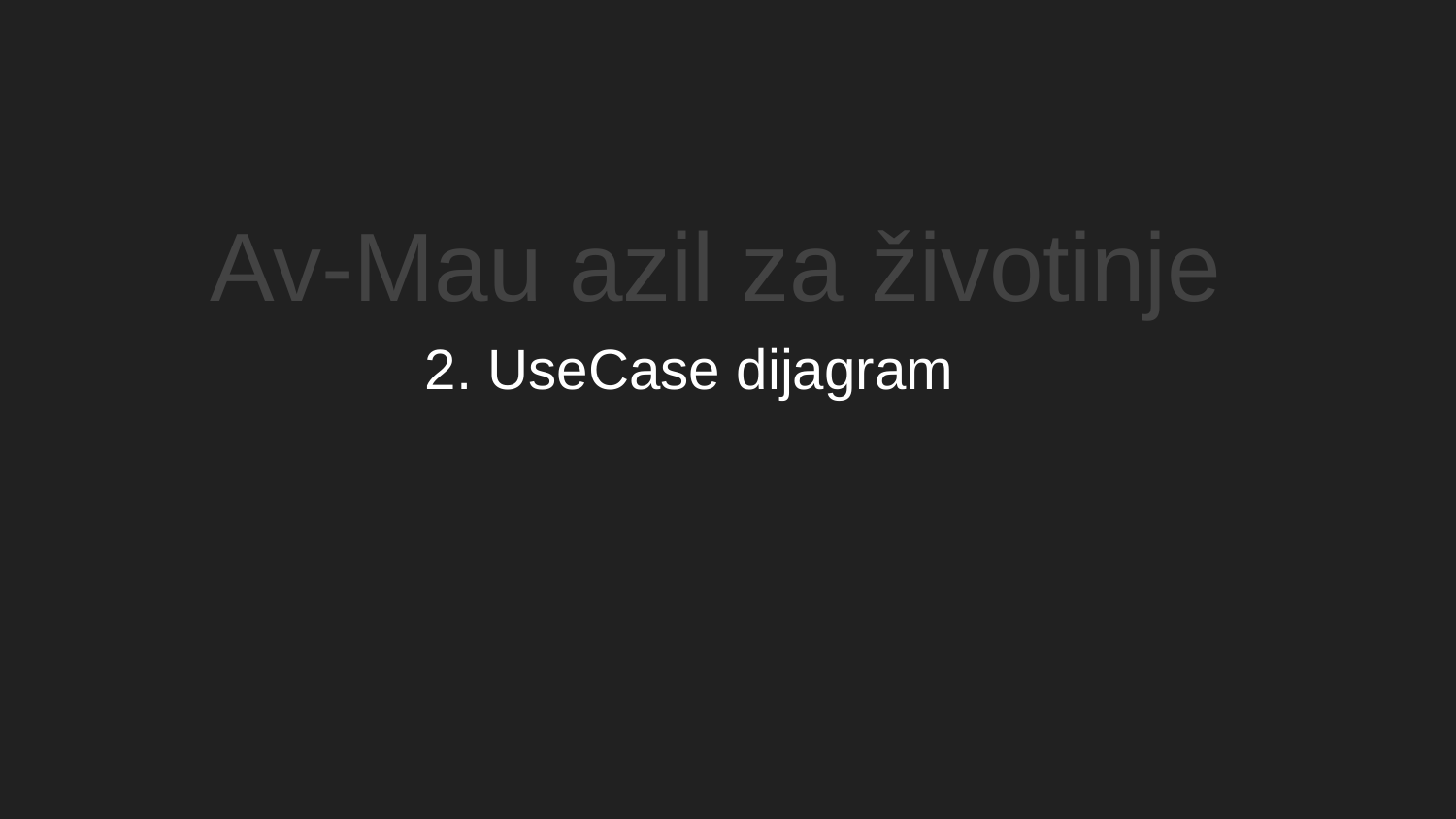

Av-Mau azil za životinje
# 2. UseCase dijagram